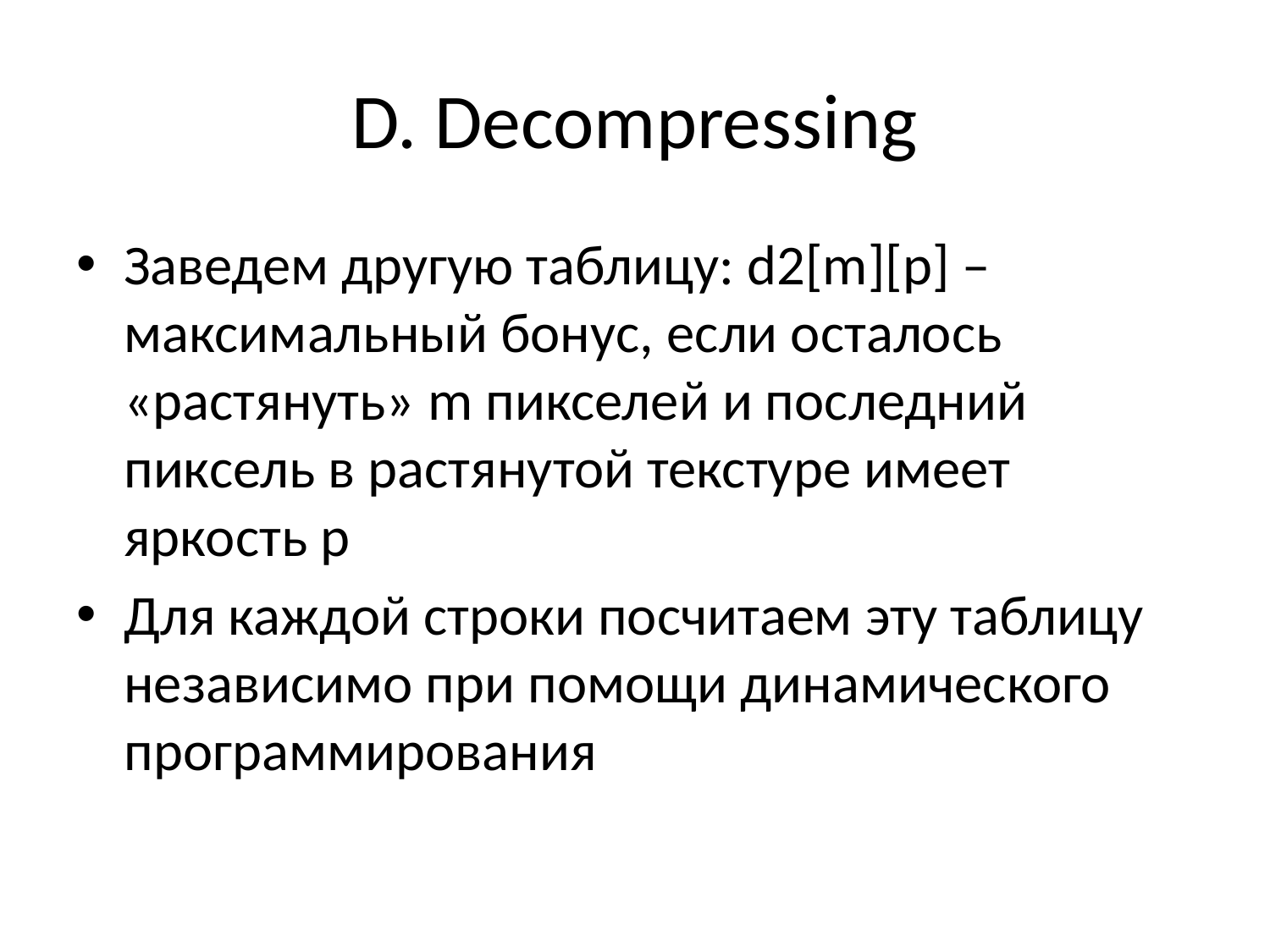

# D. Decompressing
Заведем другую таблицу: d2[m][p] – максимальный бонус, если осталось «растянуть» m пикселей и последний пиксель в растянутой текстуре имеет яркость p
Для каждой строки посчитаем эту таблицу независимо при помощи динамического программирования